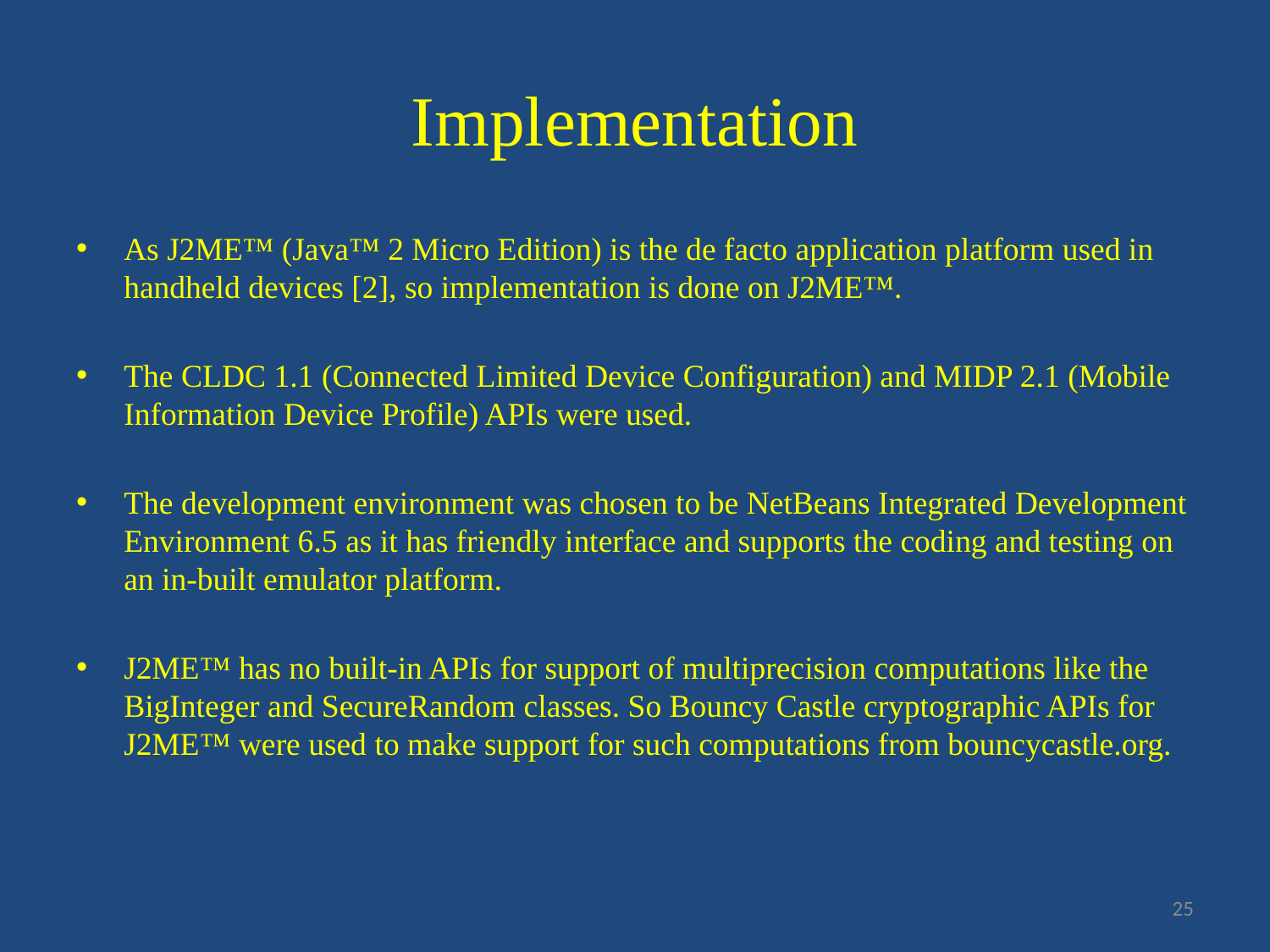

# Implementation
As J2ME™ (Java™ 2 Micro Edition) is the de facto application platform used in handheld devices [2], so implementation is done on J2ME™.

The CLDC 1.1 (Connected Limited Device Configuration) and MIDP 2.1 (Mobile Information Device Profile) APIs were used.

The development environment was chosen to be NetBeans Integrated Development Environment 6.5 as it has friendly interface and supports the coding and testing on an in-built emulator platform.

J2ME™ has no built-in APIs for support of multiprecision computations like the BigInteger and SecureRandom classes. So Bouncy Castle cryptographic APIs for J2ME™ were used to make support for such computations from bouncycastle.org.
25